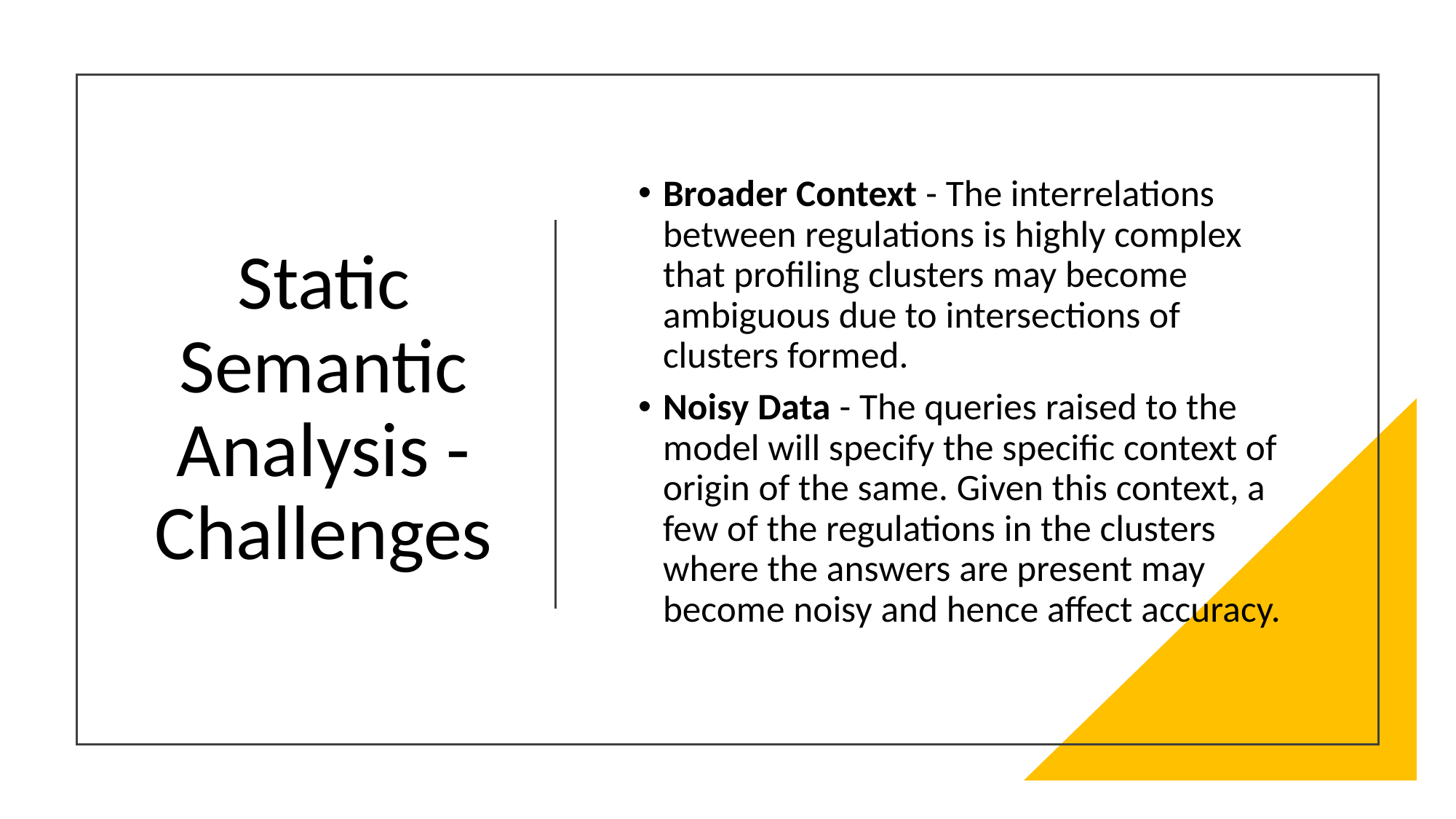

# Static Semantic Analysis - Challenges
Broader Context - The interrelations between regulations is highly complex that profiling clusters may become ambiguous due to intersections of clusters formed.
Noisy Data - The queries raised to the model will specify the specific context of origin of the same. Given this context, a few of the regulations in the clusters where the answers are present may become noisy and hence affect accuracy.